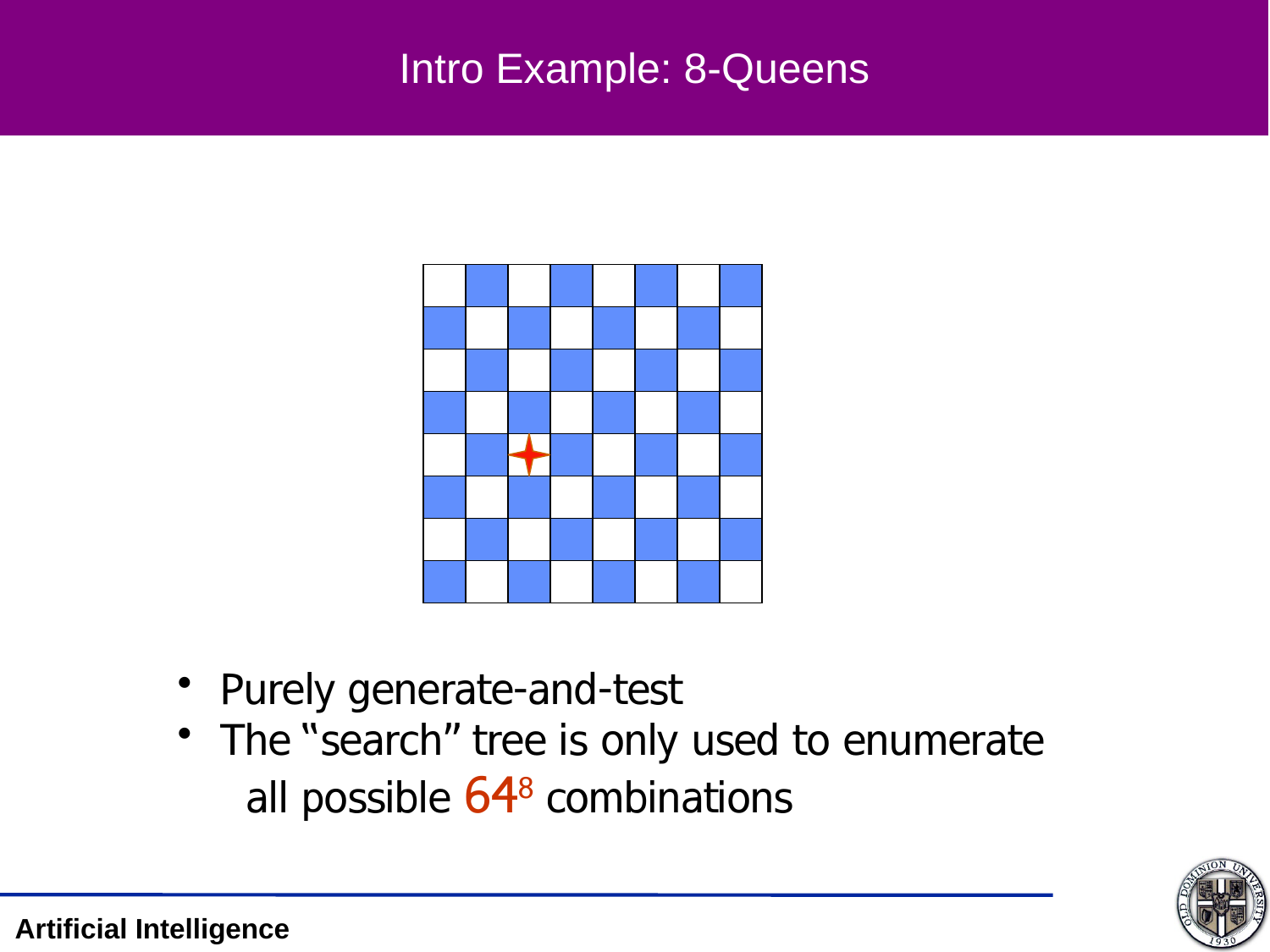

# Intro Example: 8-Queens

 Purely generate-and-test
 The “search” tree is only used to enumerate
   all possible 648 combinations